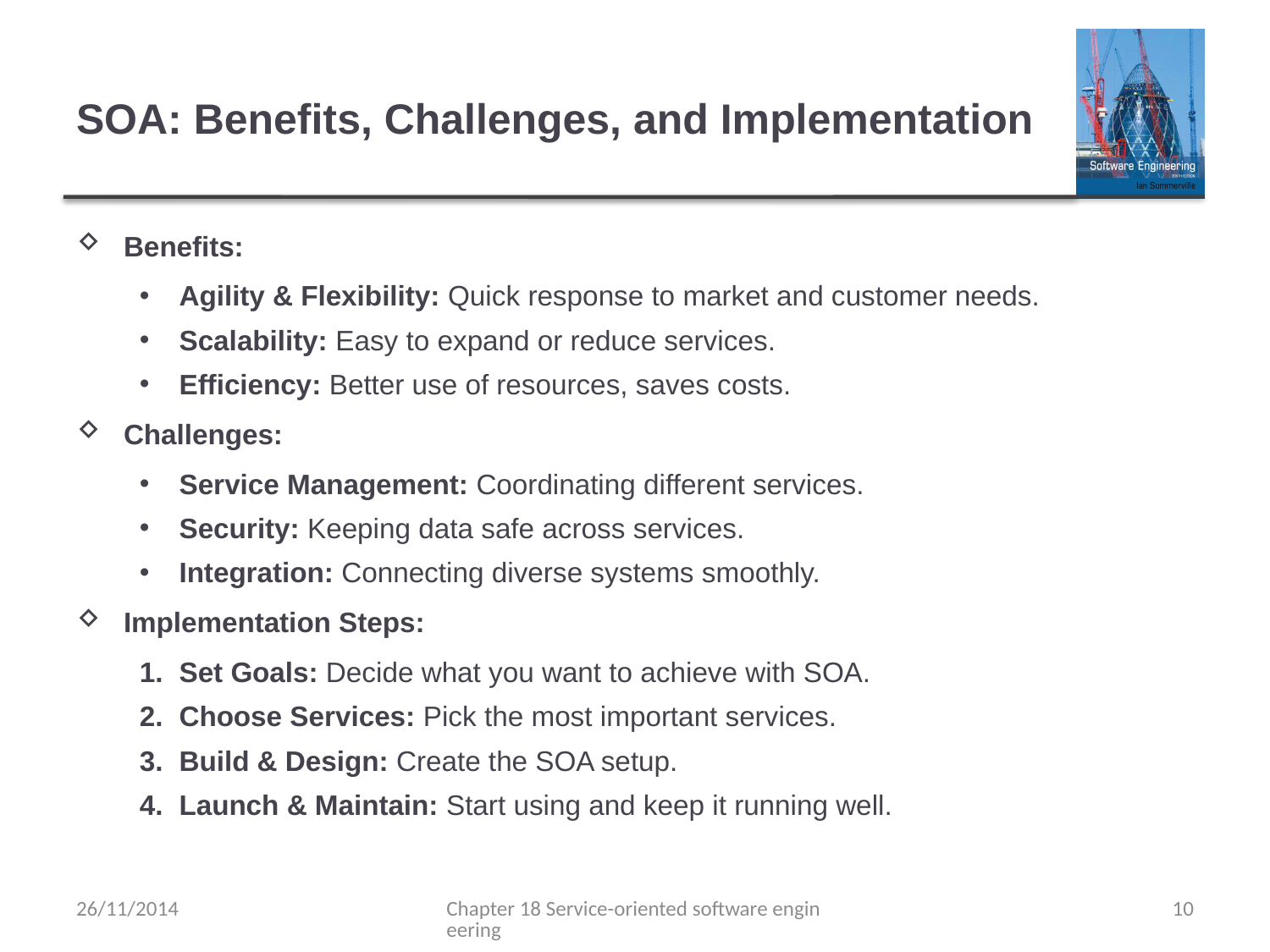

# SOA: Benefits, Challenges, and Implementation
Benefits:
Agility & Flexibility: Quick response to market and customer needs.
Scalability: Easy to expand or reduce services.
Efficiency: Better use of resources, saves costs.
Challenges:
Service Management: Coordinating different services.
Security: Keeping data safe across services.
Integration: Connecting diverse systems smoothly.
Implementation Steps:
Set Goals: Decide what you want to achieve with SOA.
Choose Services: Pick the most important services.
Build & Design: Create the SOA setup.
Launch & Maintain: Start using and keep it running well.
26/11/2014
Chapter 18 Service-oriented software engineering
10